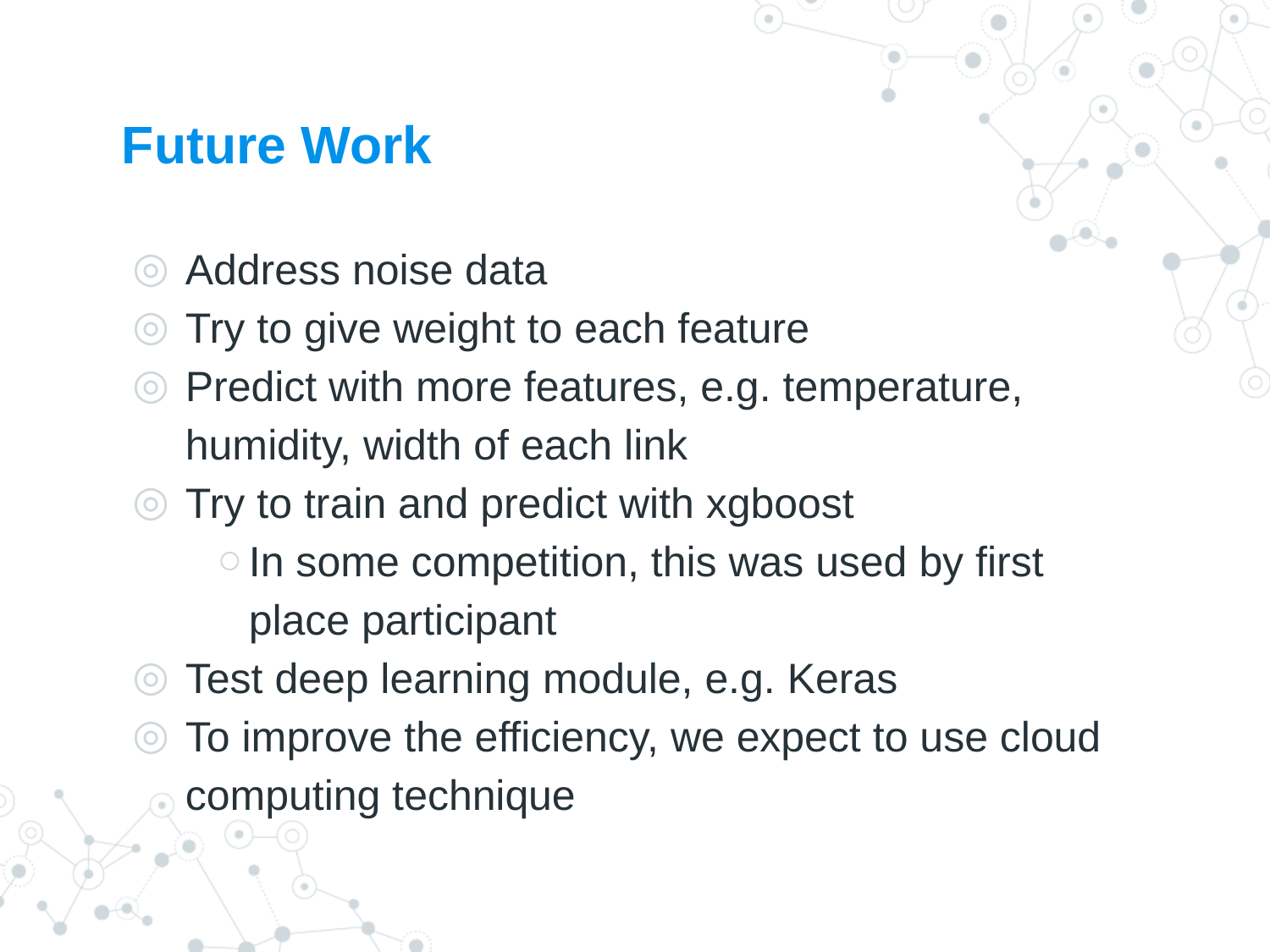

# Future Work
Address noise data
Try to give weight to each feature
Predict with more features, e.g. temperature, humidity, width of each link
Try to train and predict with xgboost
In some competition, this was used by first place participant
Test deep learning module, e.g. Keras
To improve the efficiency, we expect to use cloud computing technique